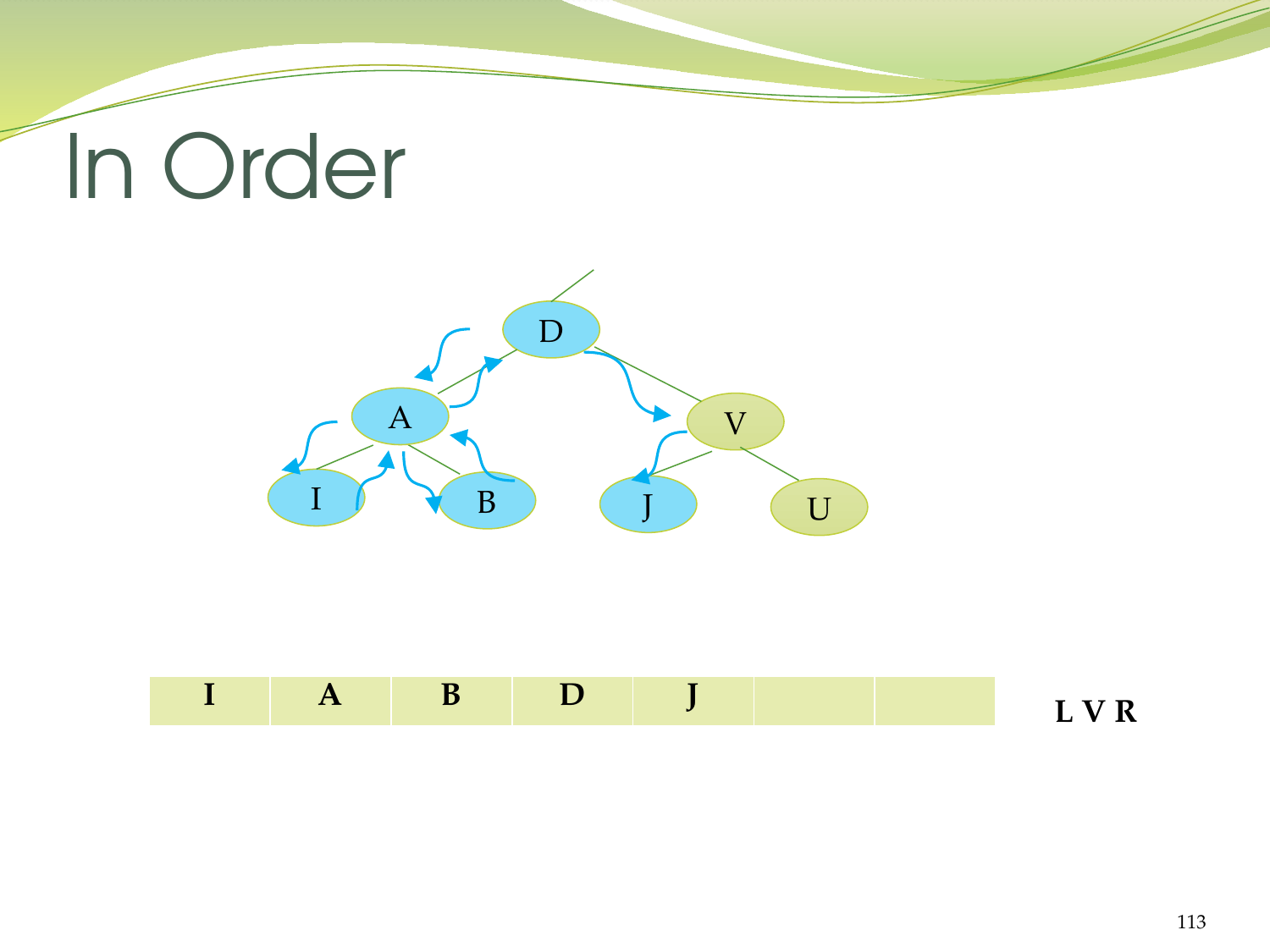

# In Order
D
A
V
I
B
J
U
| I | A | B | D | J |  |  |
| --- | --- | --- | --- | --- | --- | --- |
L V R
113